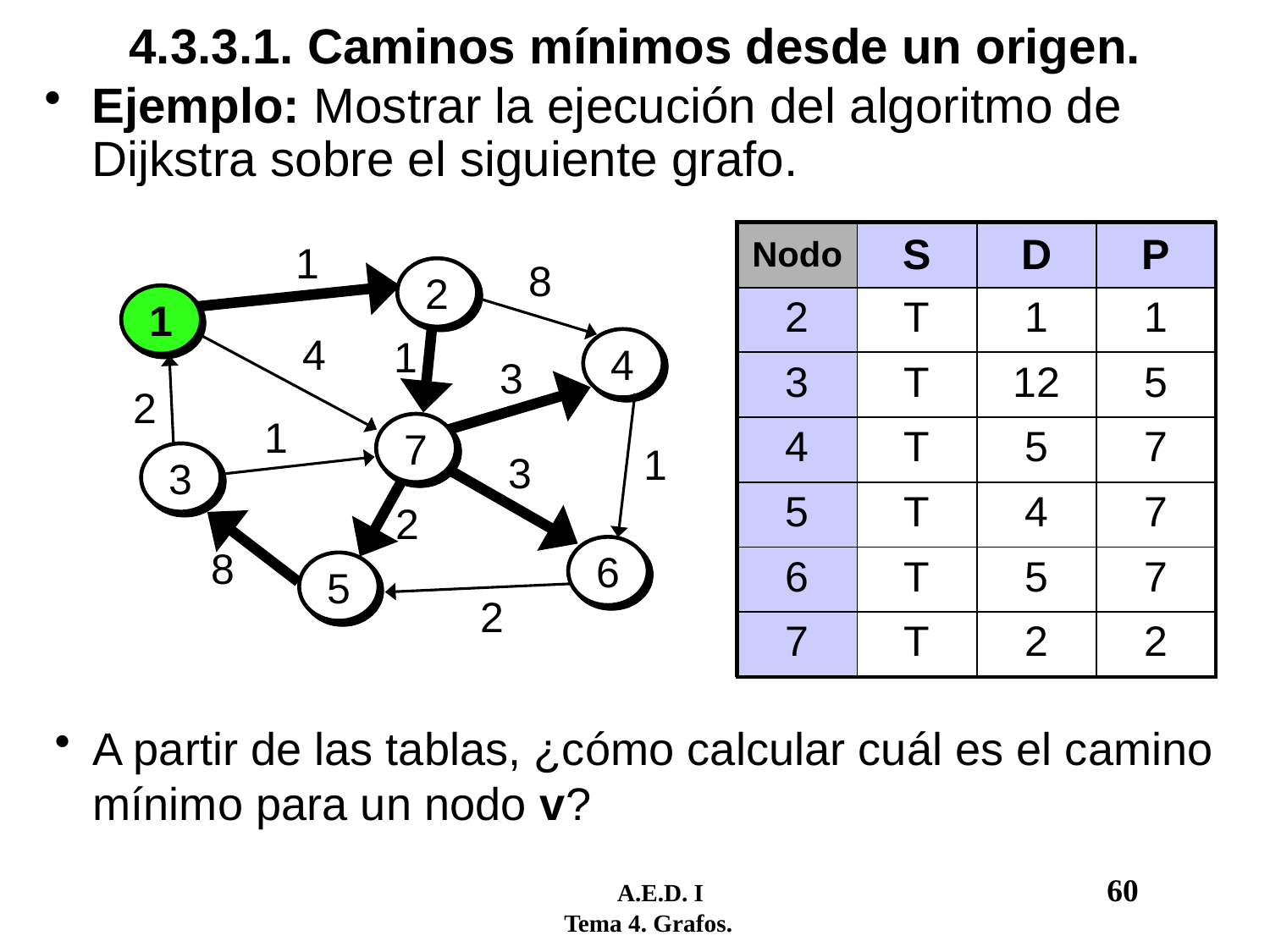

# 4.3.3.1. Caminos mínimos desde un origen.
Ejemplo: Mostrar la ejecución del algoritmo de Dijkstra sobre el siguiente grafo.

1
8
2
1

4
1

4

3

2

1
7
1
3
3

2

8
6
5

2
| Nodo | S | D | P |
| --- | --- | --- | --- |
| 2 | F | 1 | 1 |
| 3 | F | ∞ | 1 |
| 4 | F | ∞ | 1 |
| 5 | F | ∞ | 1 |
| 6 | F | ∞ | 1 |
| 7 | F | 4 | 1 |
| Nodo | S | D | P |
| --- | --- | --- | --- |
| 2 | T | 1 | 1 |
| 3 | T | 12 | 5 |
| 4 | T | 5 | 7 |
| 5 | T | 4 | 7 |
| 6 | T | 5 | 7 |
| 7 | T | 2 | 2 |
1
8
2
1

4
1

4

3

2

1
7
1
3
3

2

8
6
5

2
A partir de las tablas, ¿cómo calcular cuál es el camino mínimo para un nodo v?
	   A.E.D. I				60
               Tema 4. Grafos.